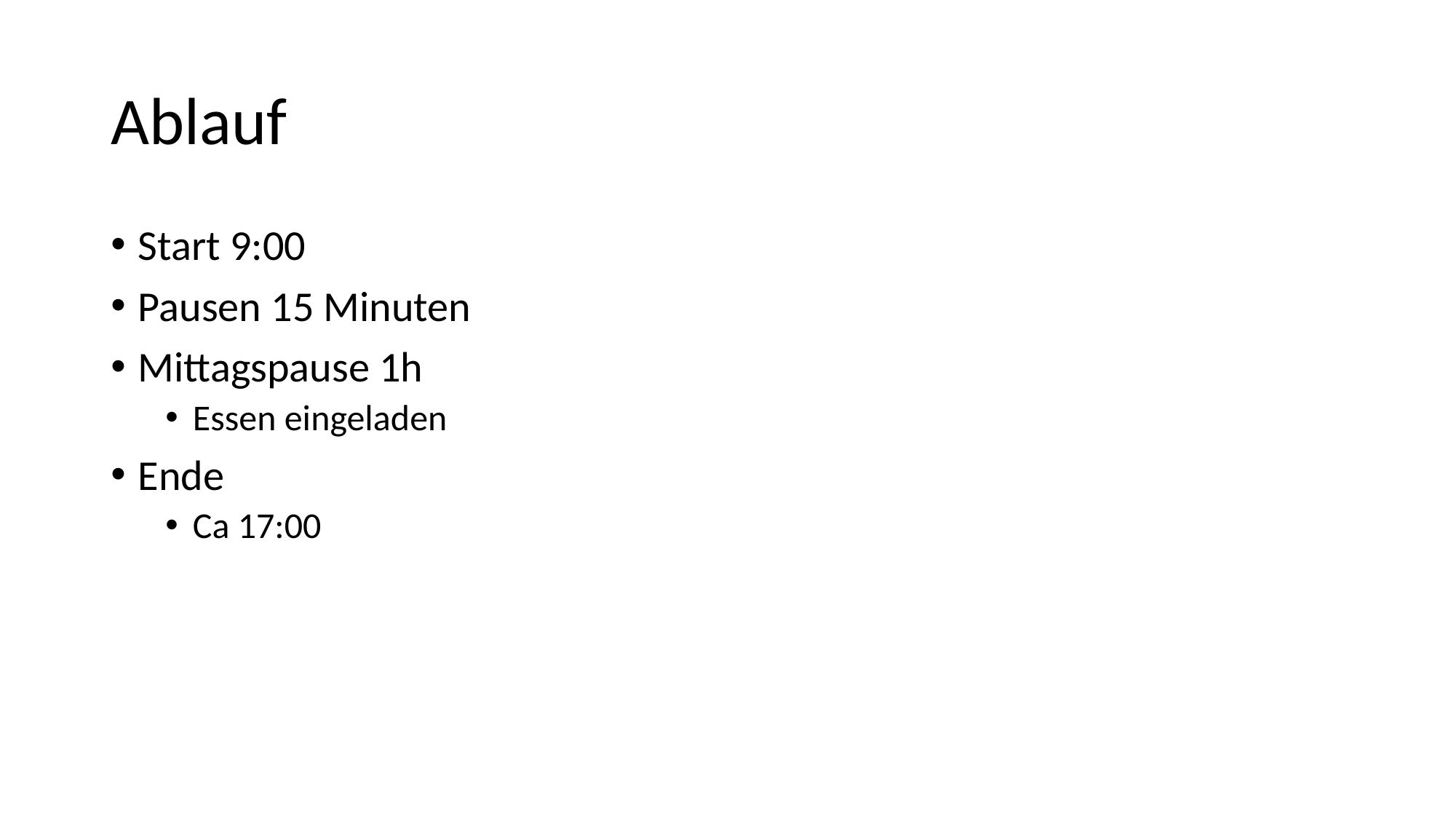

# Ablauf
Start 9:00
Pausen 15 Minuten
Mittagspause 1h
Essen eingeladen
Ende
Ca 17:00